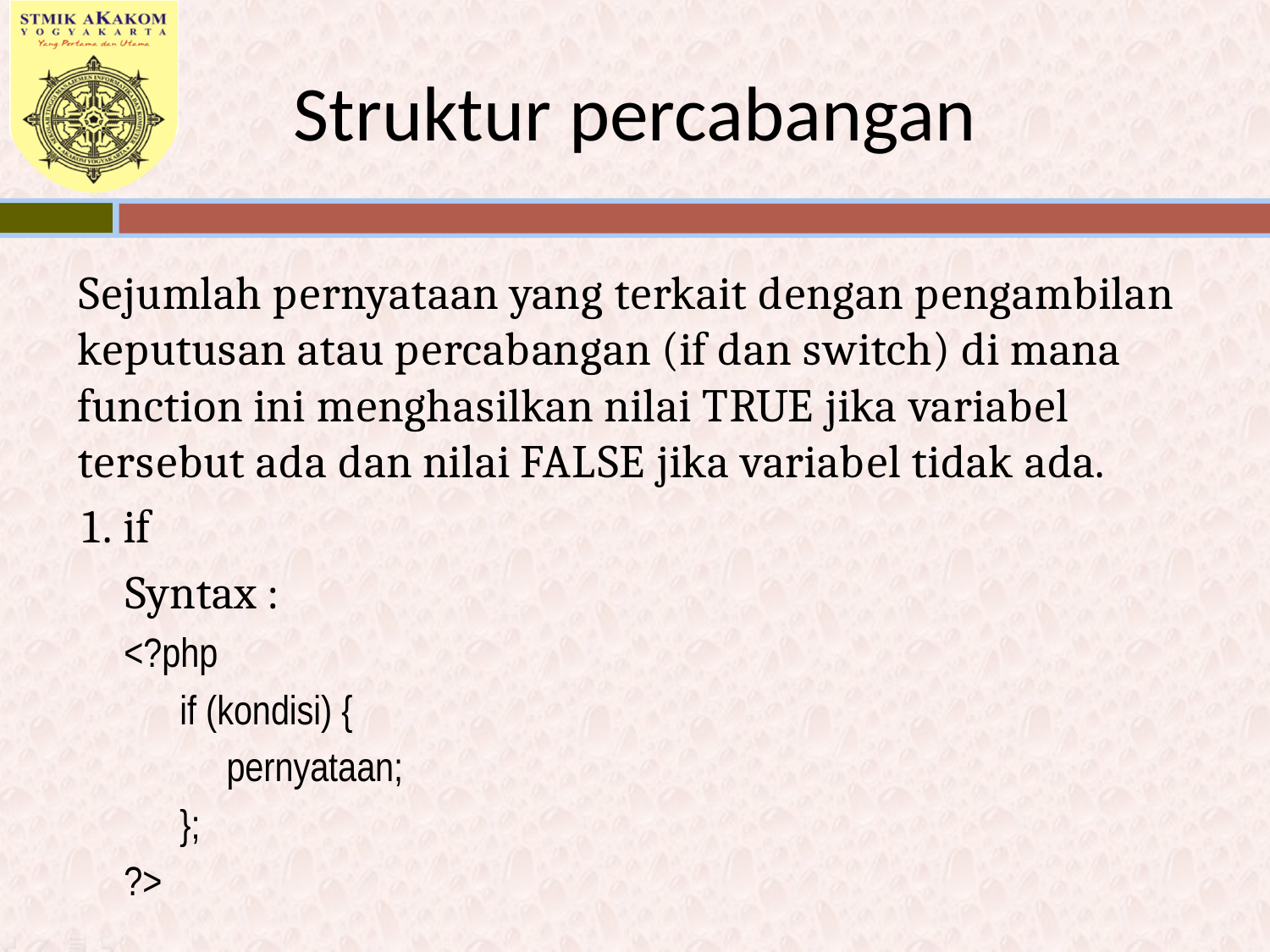

# Struktur percabangan
Sejumlah pernyataan yang terkait dengan pengambilan keputusan atau percabangan (if dan switch) di mana function ini menghasilkan nilai TRUE jika variabel tersebut ada dan nilai FALSE jika variabel tidak ada.
1. if
Syntax :
<?php
      if (kondisi) {
           pernyataan;
      };
?>